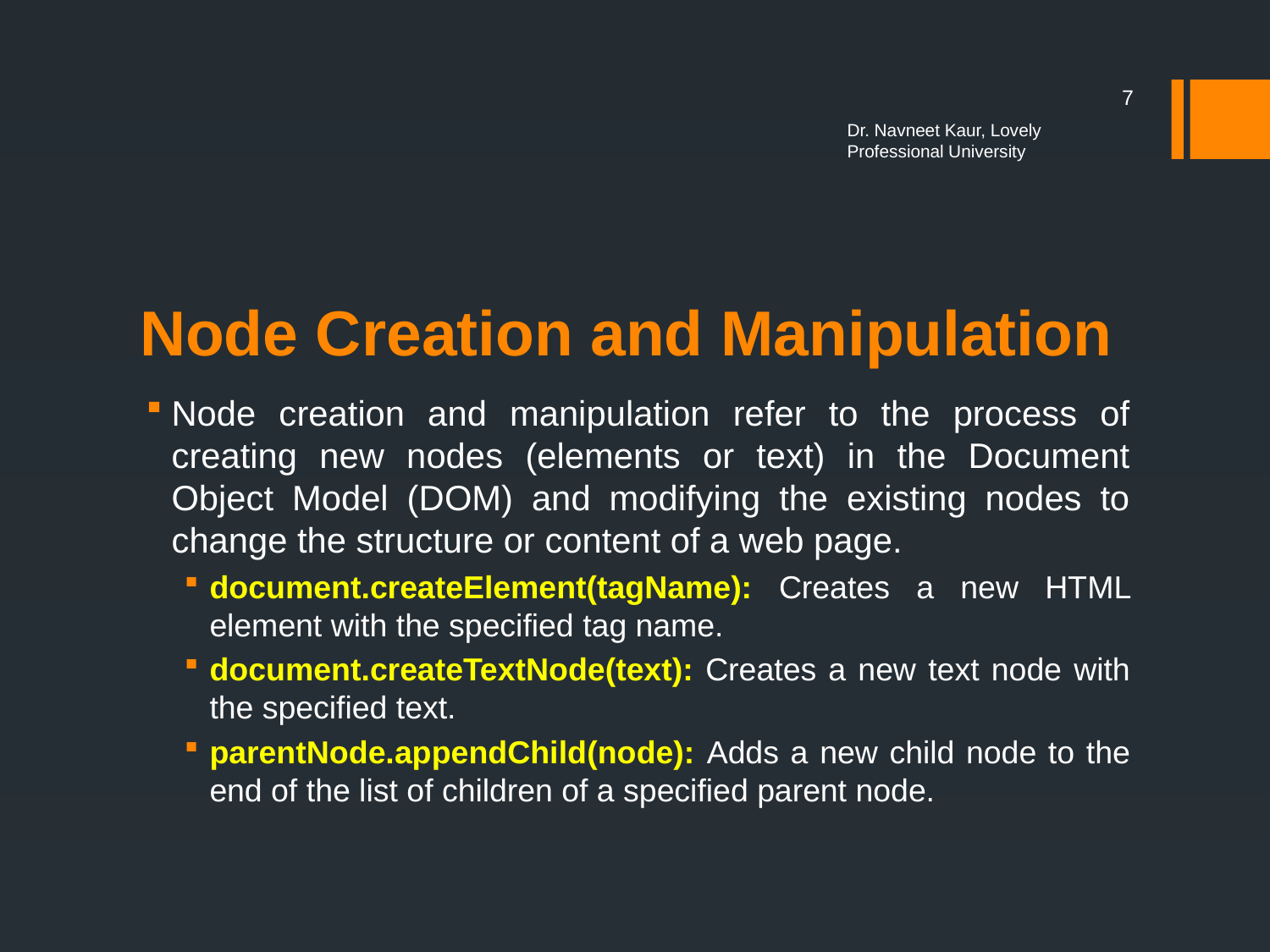

7
Dr. Navneet Kaur, Lovely Professional University
# Node Creation and Manipulation
Node creation and manipulation refer to the process of creating new nodes (elements or text) in the Document Object Model (DOM) and modifying the existing nodes to change the structure or content of a web page.
document.createElement(tagName): Creates a new HTML element with the specified tag name.
document.createTextNode(text): Creates a new text node with the specified text.
parentNode.appendChild(node): Adds a new child node to the end of the list of children of a specified parent node.